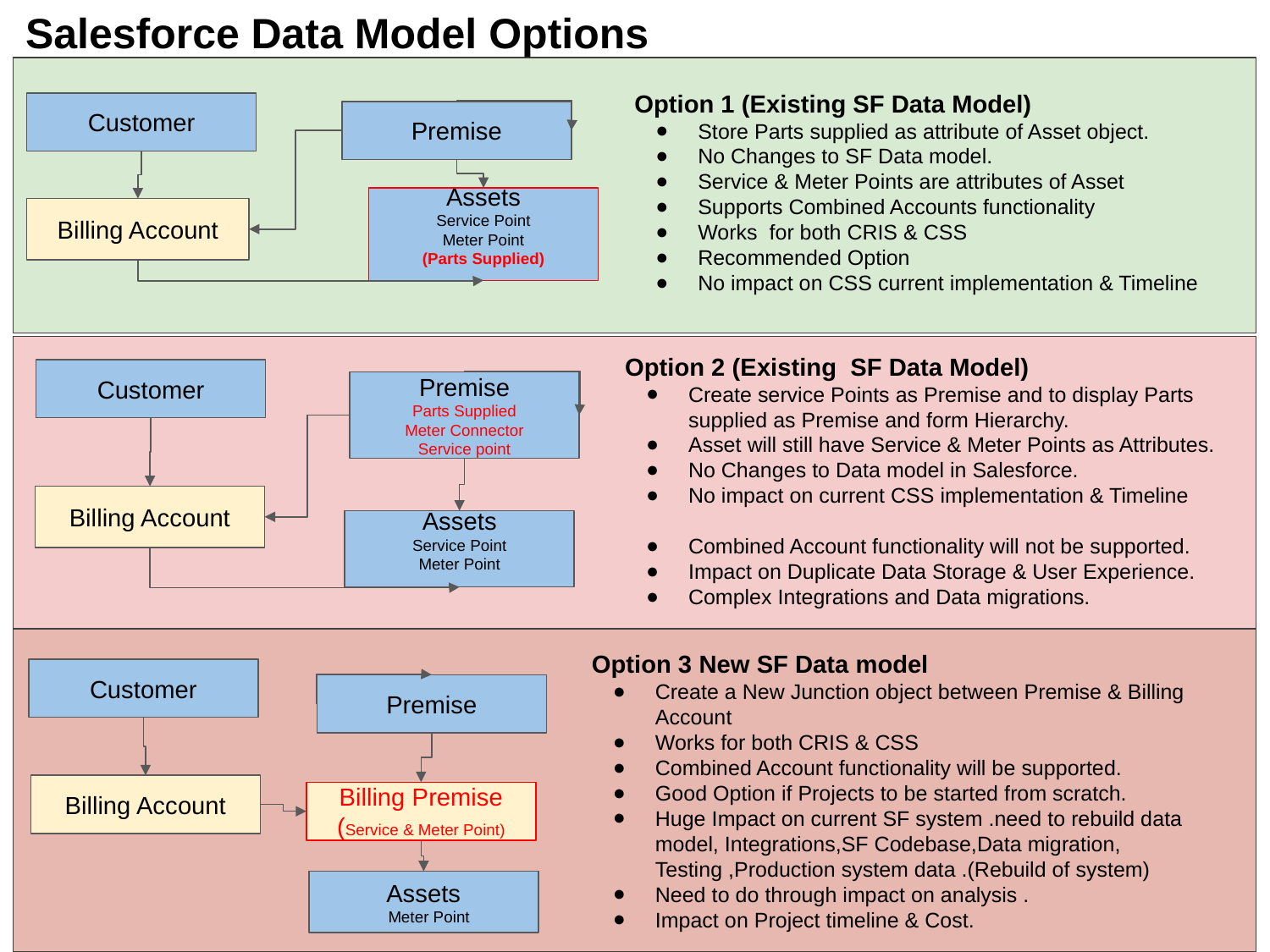

Salesforce Data Model Options

Option 1 (Existing SF Data Model)
Store Parts supplied as attribute of Asset object.
No Changes to SF Data model.
Service & Meter Points are attributes of Asset
Supports Combined Accounts functionality
Works  for both CRIS & CSS
Recommended Option
No impact on CSS current implementation & Timeline

Customer
Premise
Assets
Service Point
Meter Point
(Parts Supplied)

Billing Account

Option 2 (Existing  SF Data Model)
Create service Points as Premise and to display Parts supplied as Premise and form Hierarchy.
Asset will still have Service & Meter Points as Attributes.
No Changes to Data model in Salesforce.
No impact on current CSS implementation & Timeline

Combined Account functionality will not be supported.
Impact on Duplicate Data Storage & User Experience.
Complex Integrations and Data migrations.

Customer
Premise
Parts Supplied
Meter Connector
Service point
Billing Account
Assets
Service Point
Meter Point

Option 3 New SF Data model
Create a New Junction object between Premise & Billing Account
Works for both CRIS & CSS
Combined Account functionality will be supported.
Good Option if Projects to be started from scratch.
Huge Impact on current SF system .need to rebuild data model, Integrations,SF Codebase,Data migration, Testing ,Production system data .(Rebuild of system)
Need to do through impact on analysis .
Impact on Project timeline & Cost.

Customer
Premise
Billing Account
Billing Premise
(Service & Meter Point)
Assets
               Meter Point